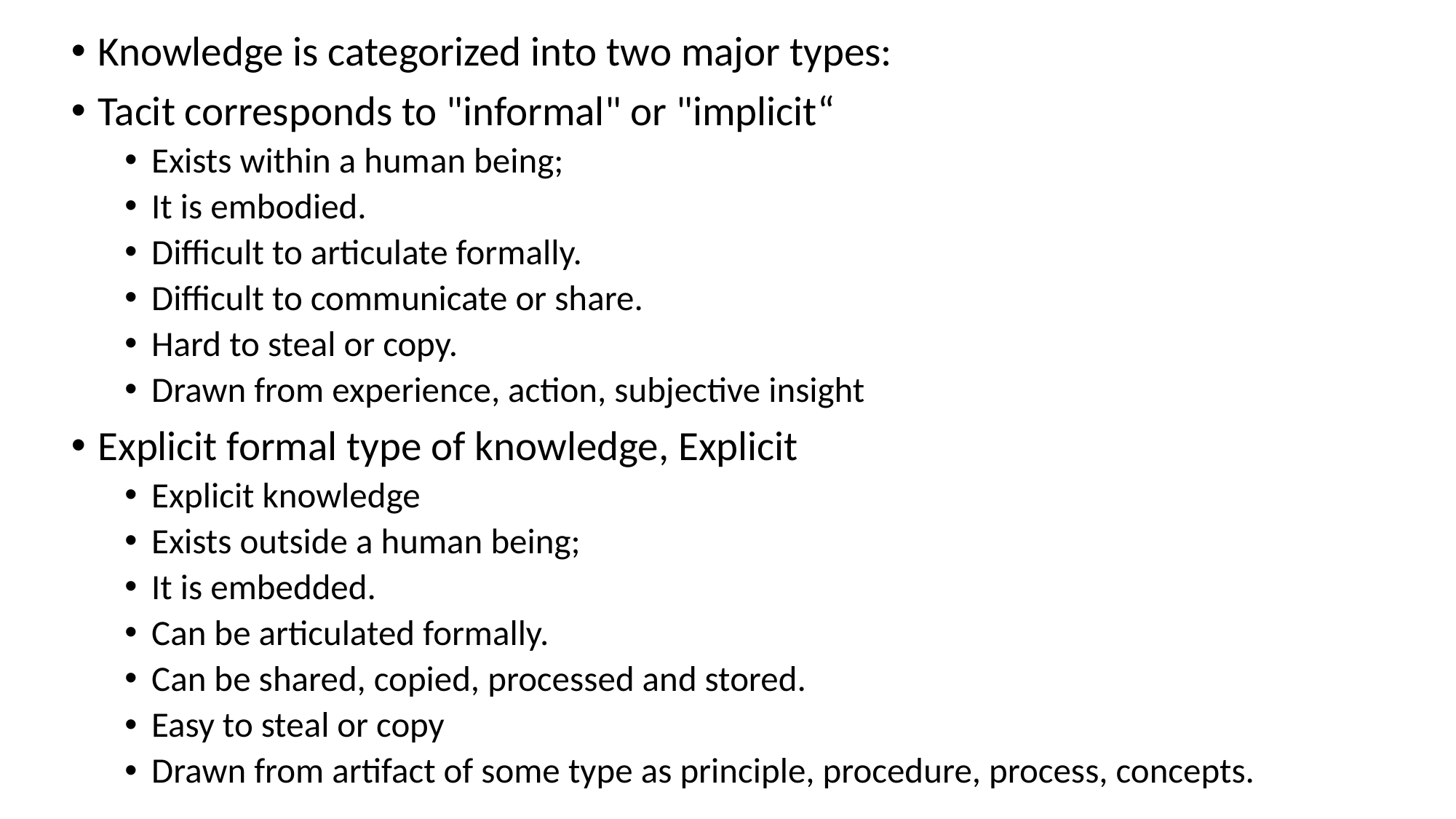

Knowledge is categorized into two major types:
Tacit corresponds to "informal" or "implicit“
Exists within a human being;
It is embodied.
Difficult to articulate formally.
Difficult to communicate or share.
Hard to steal or copy.
Drawn from experience, action, subjective insight
Explicit formal type of knowledge, Explicit
Explicit knowledge
Exists outside a human being;
It is embedded.
Can be articulated formally.
Can be shared, copied, processed and stored.
Easy to steal or copy
Drawn from artifact of some type as principle, procedure, process, concepts.